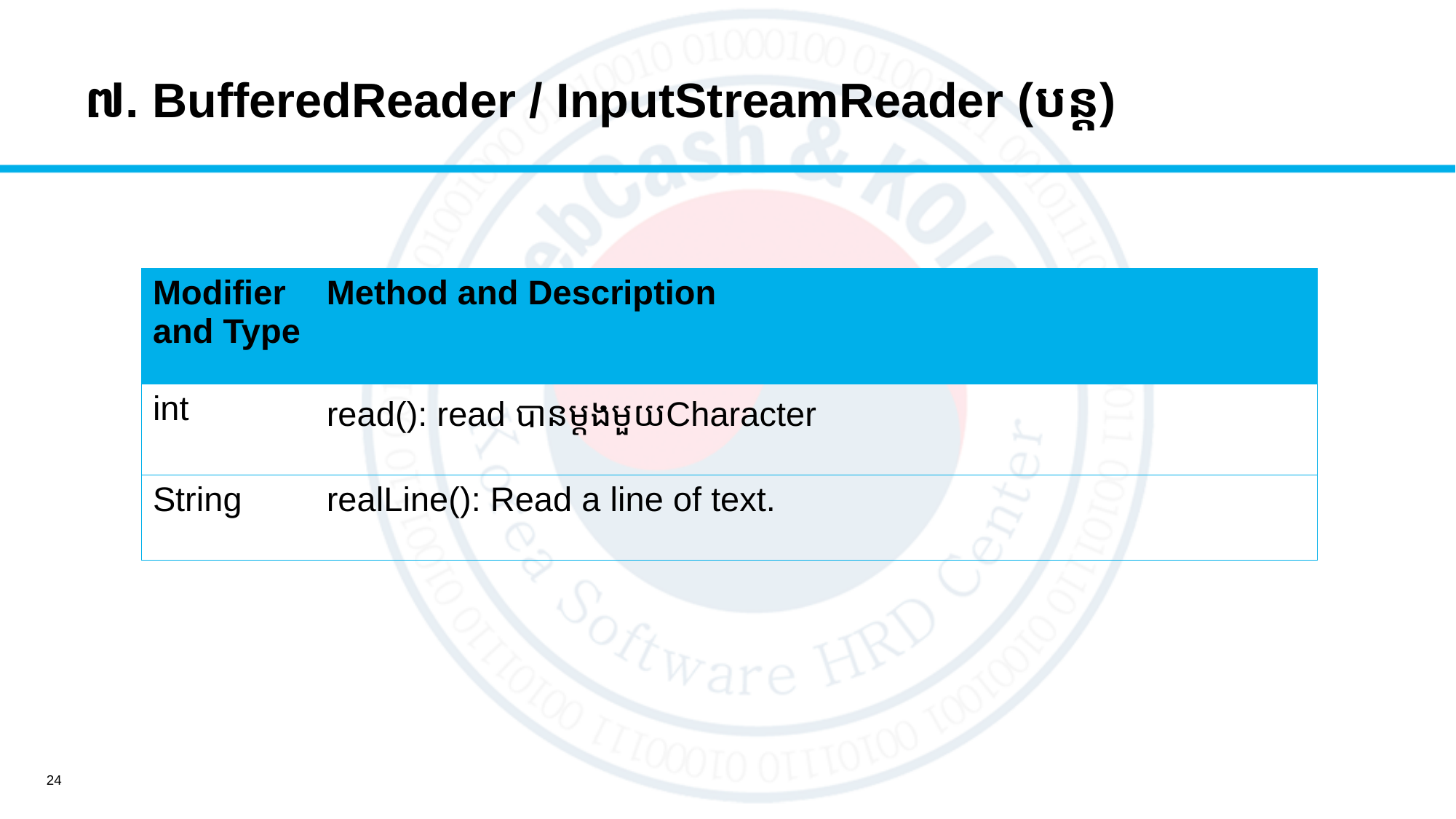

៧. BufferedReader / InputStreamReader (បន្ត)

| Modifier and Type | Method and Description |
| --- | --- |
| int | read(): read បានម្ដងមួយCharacter |
| String | realLine(): Read a line of text. |
24